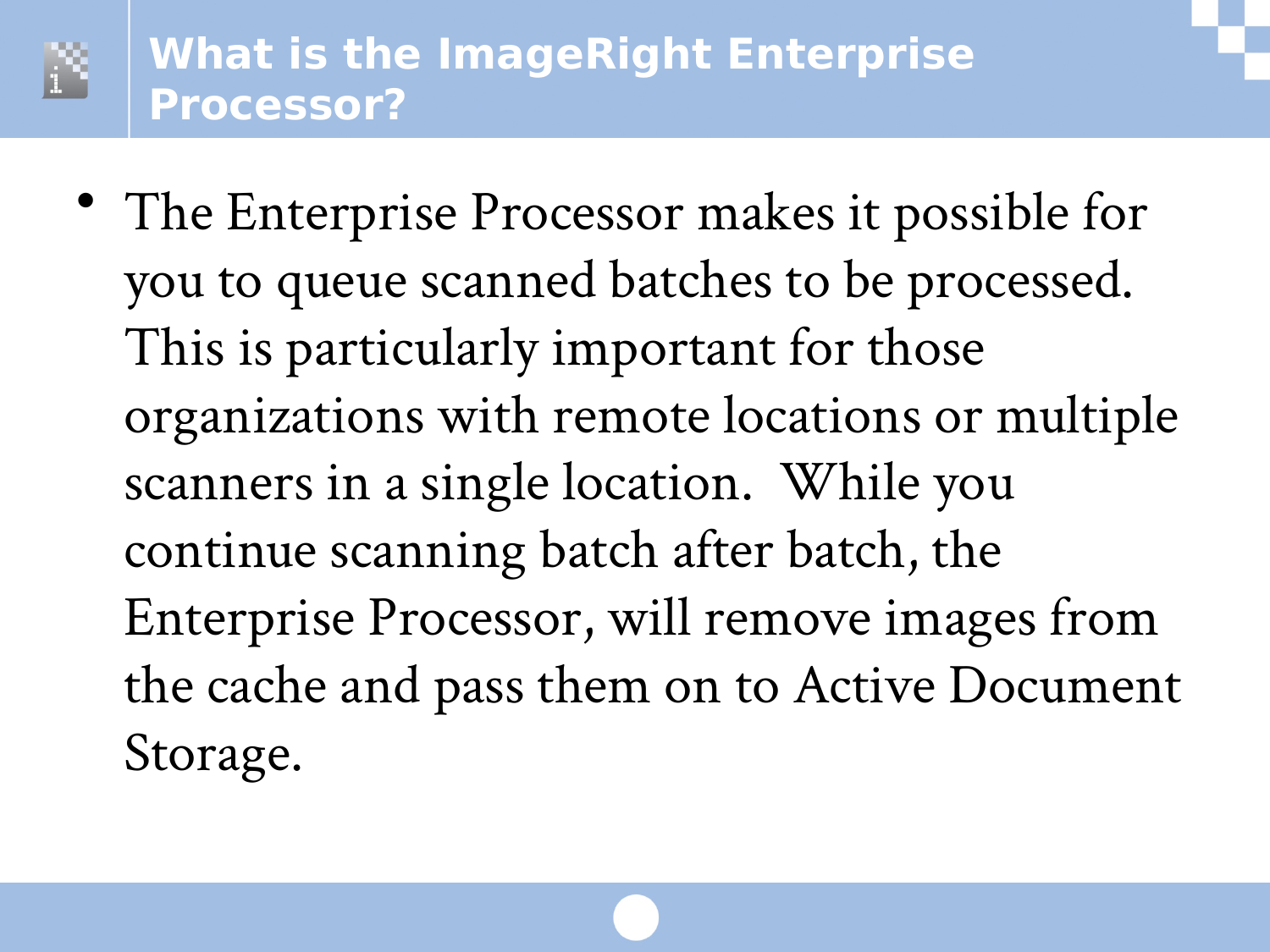

# What is the ImageRight Enterprise Processor?
The Enterprise Processor makes it possible for you to queue scanned batches to be processed.  This is particularly important for those organizations with remote locations or multiple scanners in a single location.  While you continue scanning batch after batch, the Enterprise Processor, will remove images from the cache and pass them on to Active Document Storage.